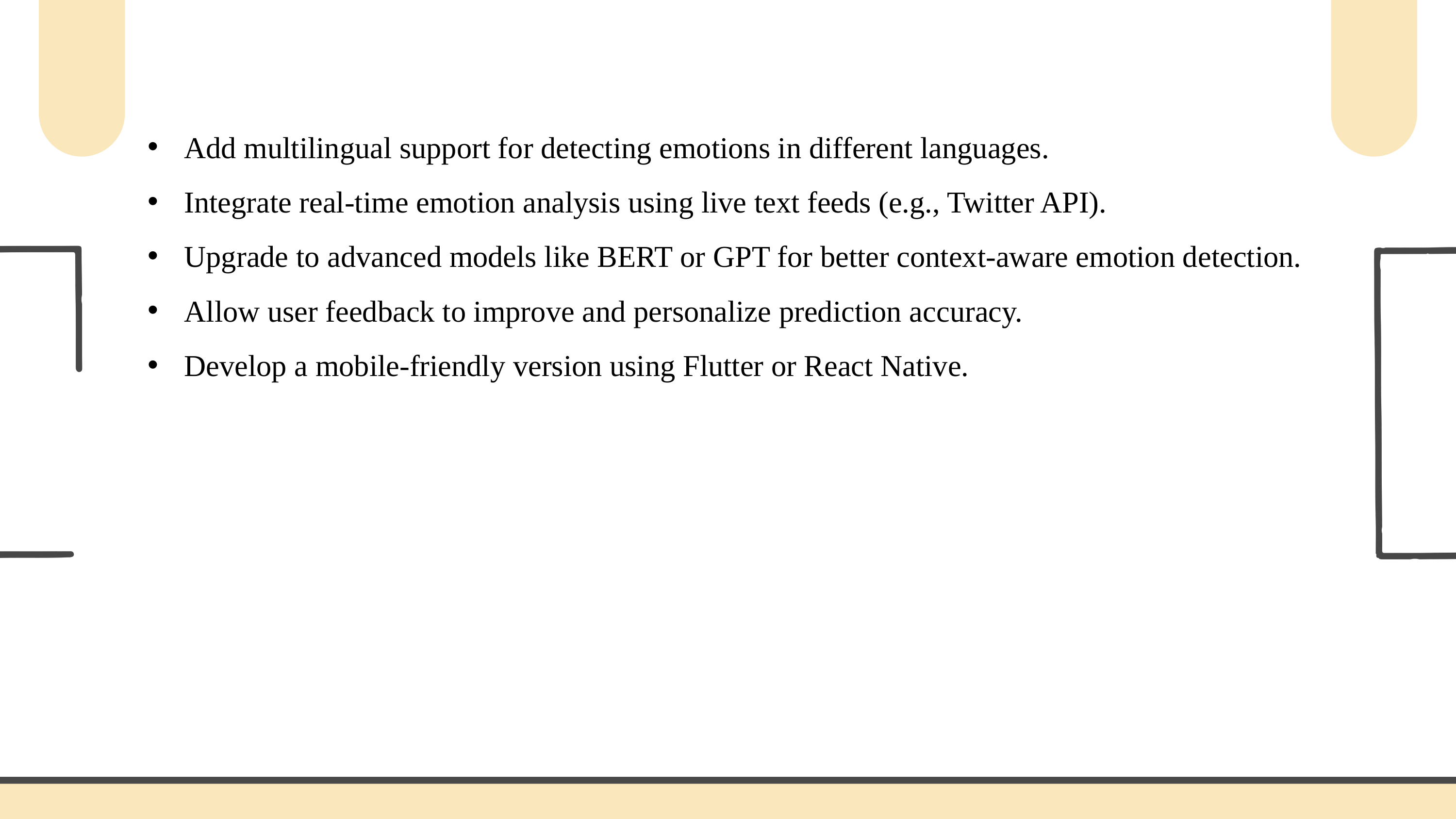

Add multilingual support for detecting emotions in different languages.
Integrate real-time emotion analysis using live text feeds (e.g., Twitter API).
Upgrade to advanced models like BERT or GPT for better context-aware emotion detection.
Allow user feedback to improve and personalize prediction accuracy.
Develop a mobile-friendly version using Flutter or React Native.